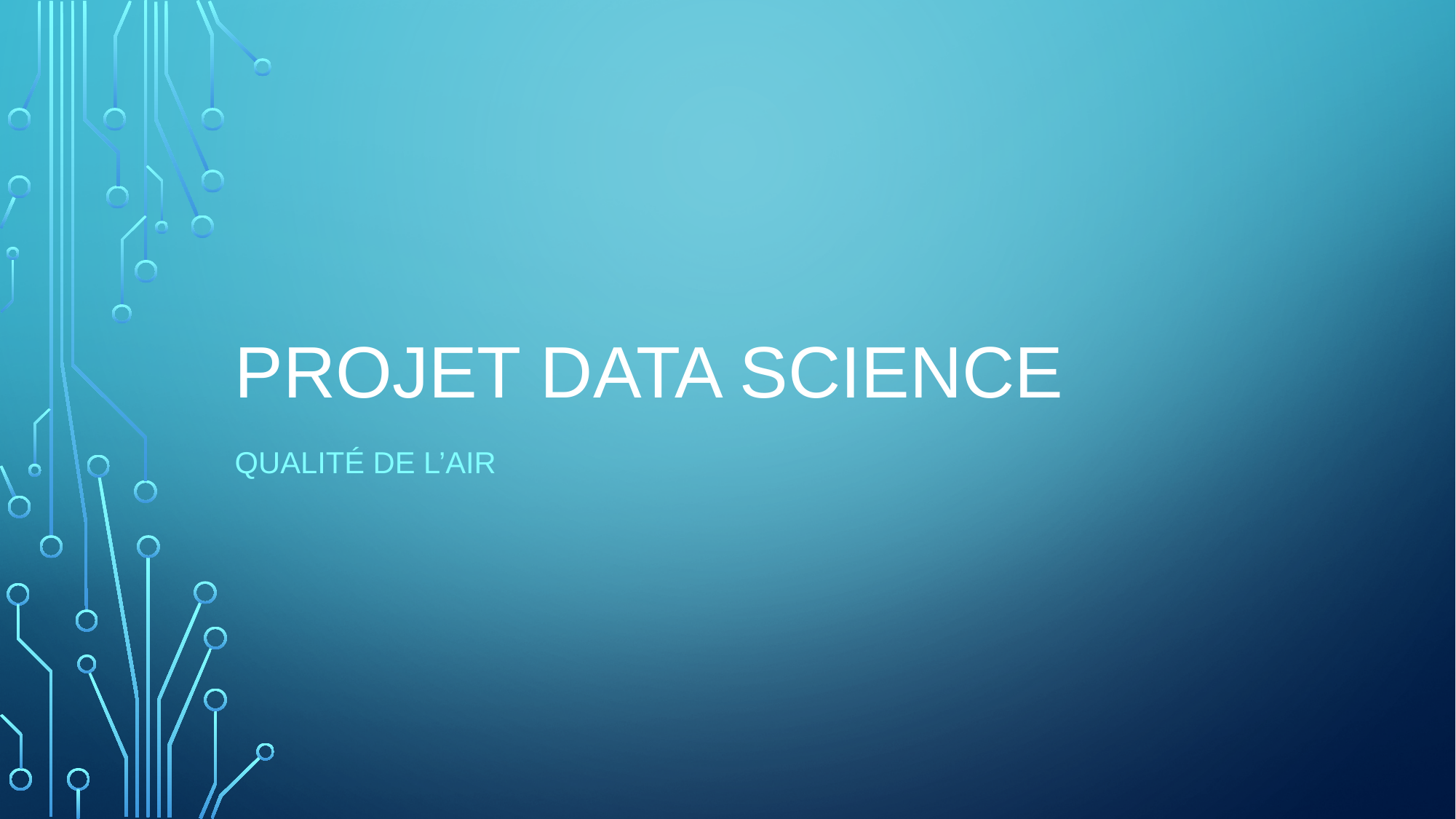

# Projet data science
Qualité de l’air